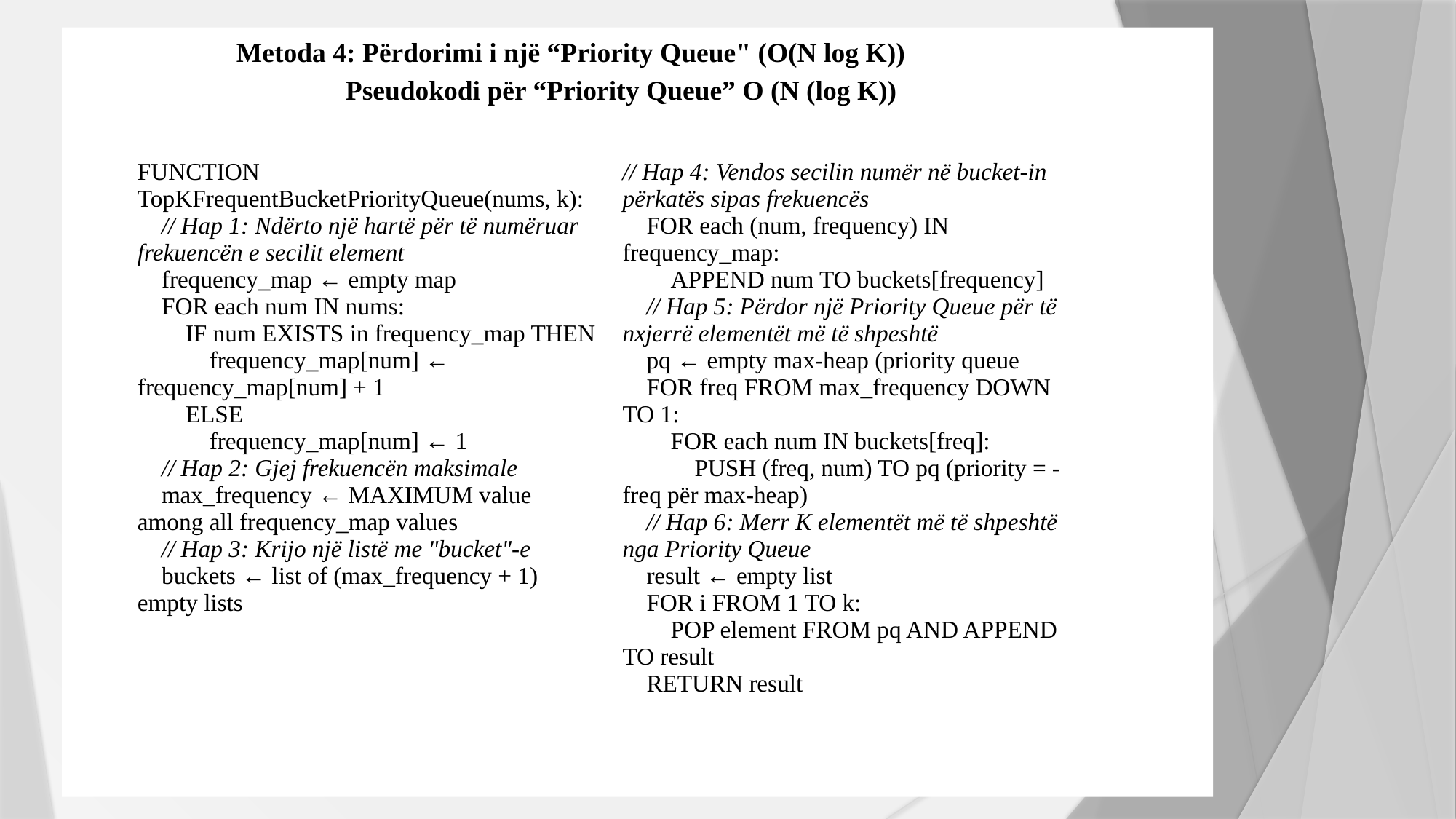

Metoda 4: Përdorimi i një “Priority Queue" (O(N log K))
	Pseudokodi për “Priority Queue” O (N (log K))

| FUNCTION TopKFrequentBucketPriorityQueue(nums, k): // Hap 1: Ndërto një hartë për të numëruar frekuencën e secilit element frequency\_map ← empty map FOR each num IN nums: IF num EXISTS in frequency\_map THEN frequency\_map[num] ← frequency\_map[num] + 1 ELSE frequency\_map[num] ← 1 // Hap 2: Gjej frekuencën maksimale max\_frequency ← MAXIMUM value among all frequency\_map values // Hap 3: Krijo një listë me "bucket"-e buckets ← list of (max\_frequency + 1) empty lists | // Hap 4: Vendos secilin numër në bucket-in përkatës sipas frekuencës FOR each (num, frequency) IN frequency\_map: APPEND num TO buckets[frequency] // Hap 5: Përdor një Priority Queue për të nxjerrë elementët më të shpeshtë pq ← empty max-heap (priority queue FOR freq FROM max\_frequency DOWN TO 1: FOR each num IN buckets[freq]: PUSH (freq, num) TO pq (priority = -freq për max-heap) // Hap 6: Merr K elementët më të shpeshtë nga Priority Queue result ← empty list FOR i FROM 1 TO k: POP element FROM pq AND APPEND TO result RETURN result |
| --- | --- |